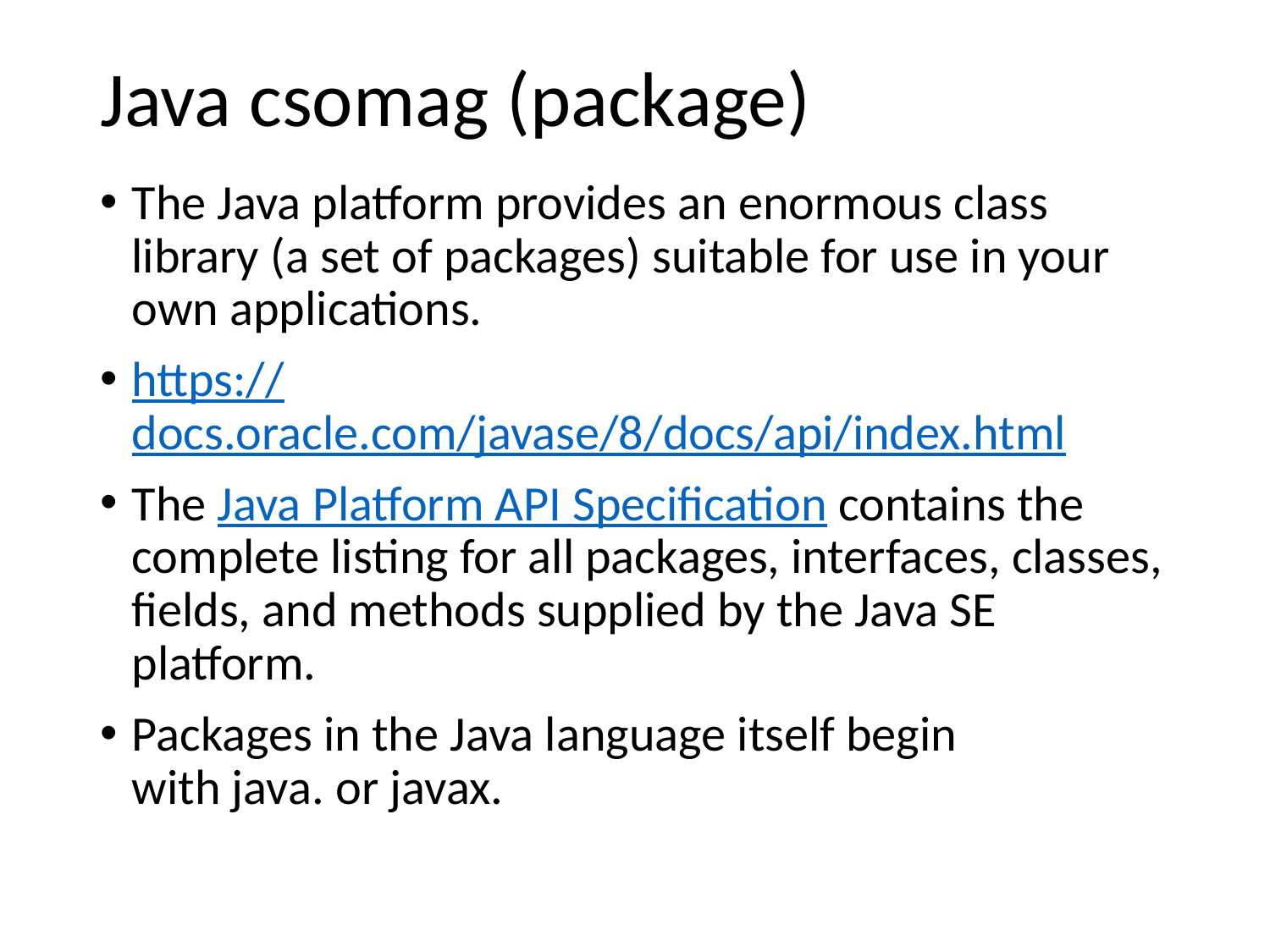

# Java csomag (package)
The Java platform provides an enormous class library (a set of packages) suitable for use in your own applications.
https://docs.oracle.com/javase/8/docs/api/index.html
The Java Platform API Specification contains the complete listing for all packages, interfaces, classes, fields, and methods supplied by the Java SE platform.
Packages in the Java language itself begin with java. or javax.